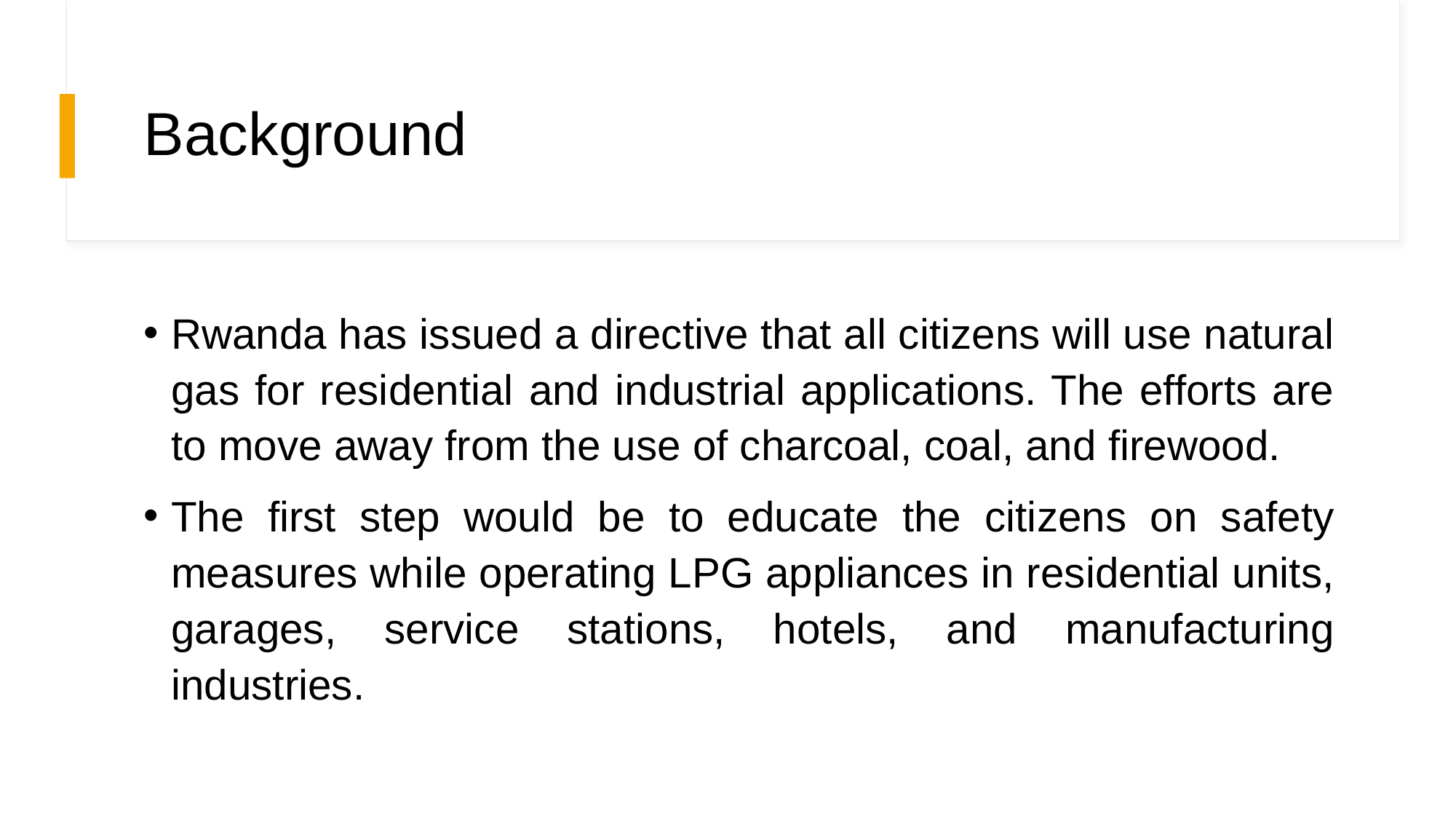

# Background
Rwanda has issued a directive that all citizens will use natural gas for residential and industrial applications. The efforts are to move away from the use of charcoal, coal, and firewood.
The first step would be to educate the citizens on safety measures while operating LPG appliances in residential units, garages, service stations, hotels, and manufacturing industries.